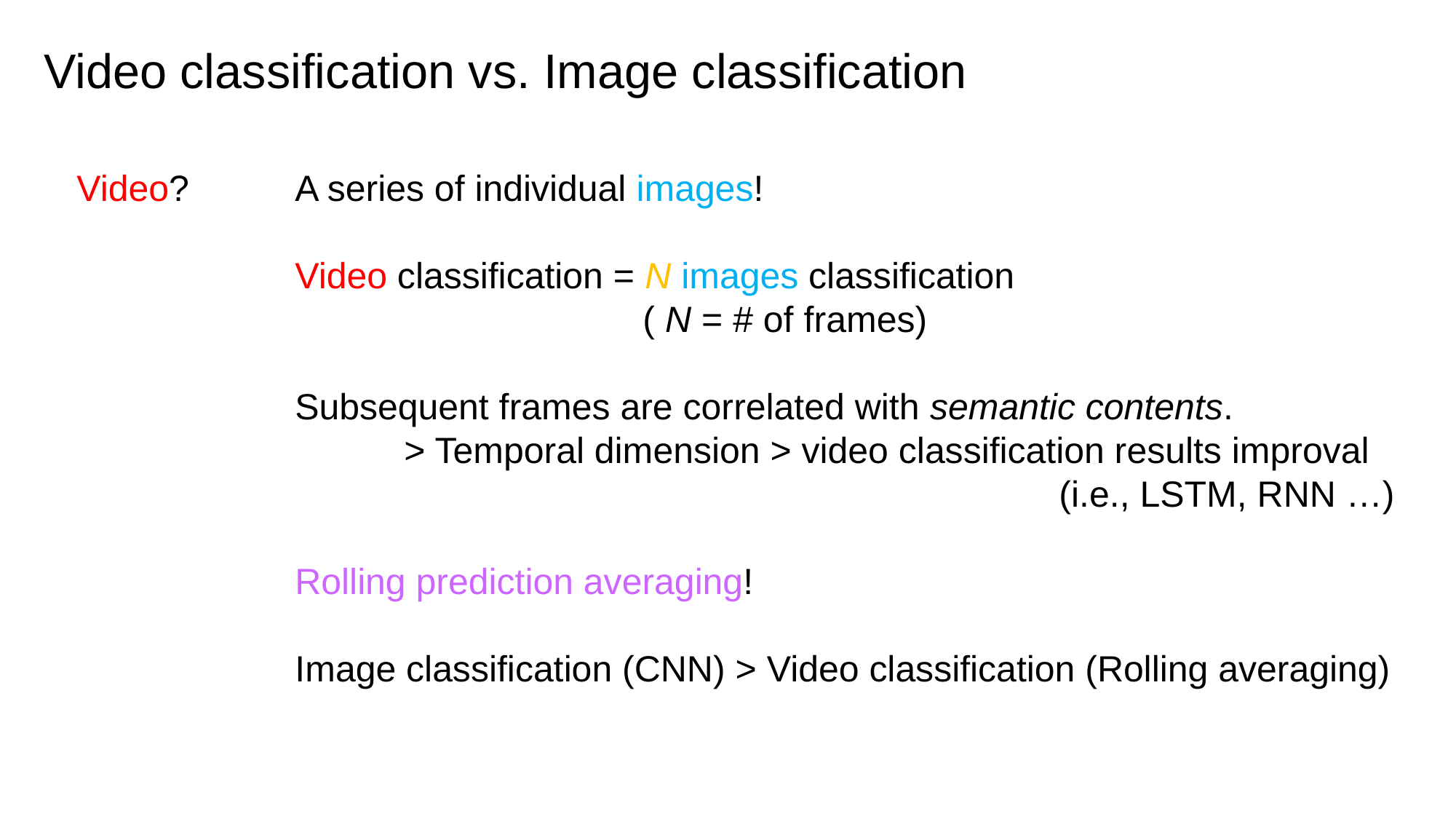

# Video classification vs. Image classification
Video?	A series of individual images!

		Video classification = N images classification
					  ( N = # of frames)

		Subsequent frames are correlated with semantic contents.
			> Temporal dimension > video classification results improval
									(i.e., LSTM, RNN …)

		Rolling prediction averaging!

		Image classification (CNN) > Video classification (Rolling averaging)